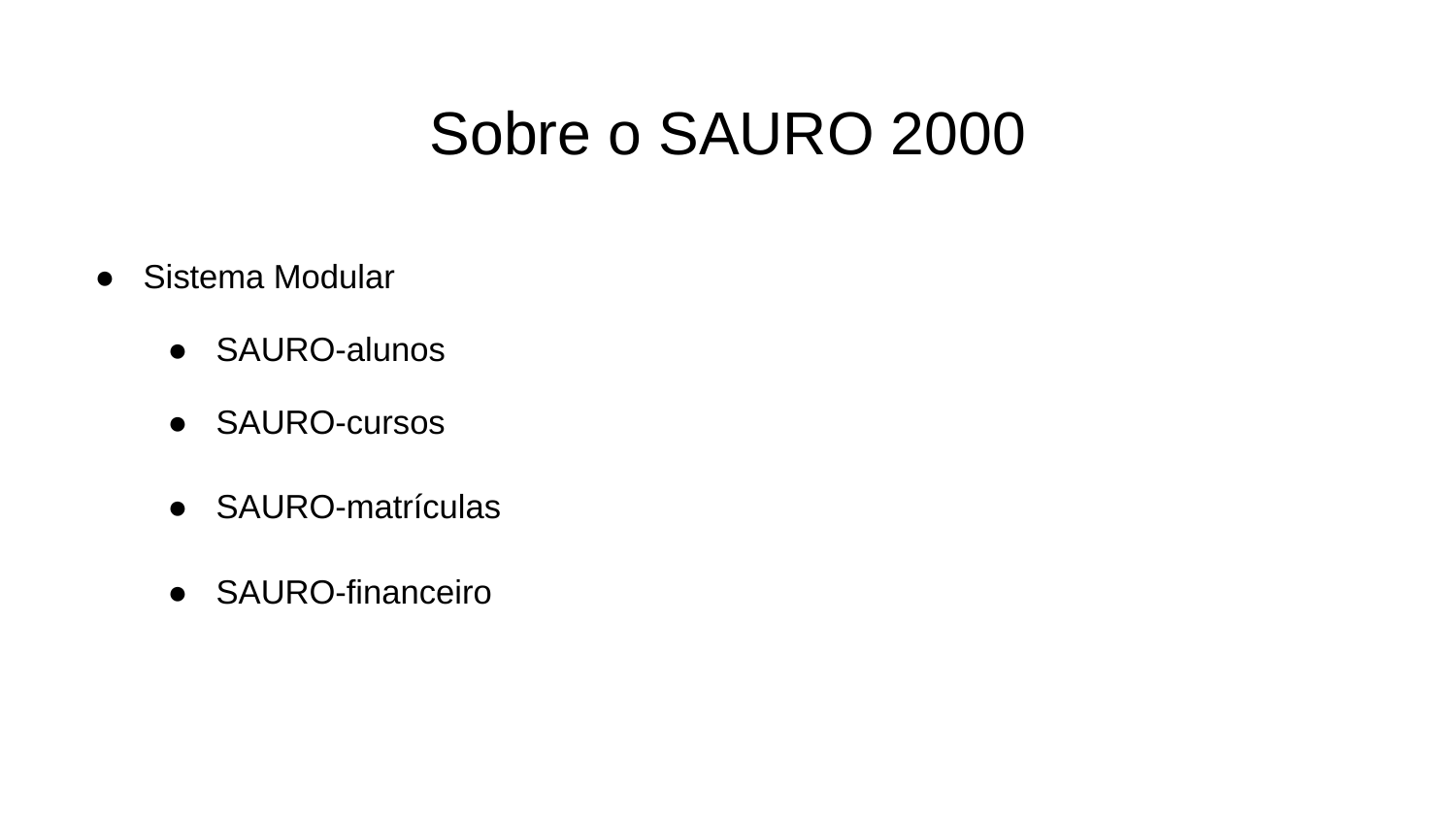

# Sobre o SAURO 2000
Sistema Modular
SAURO-alunos
SAURO-cursos
SAURO-matrículas
SAURO-financeiro